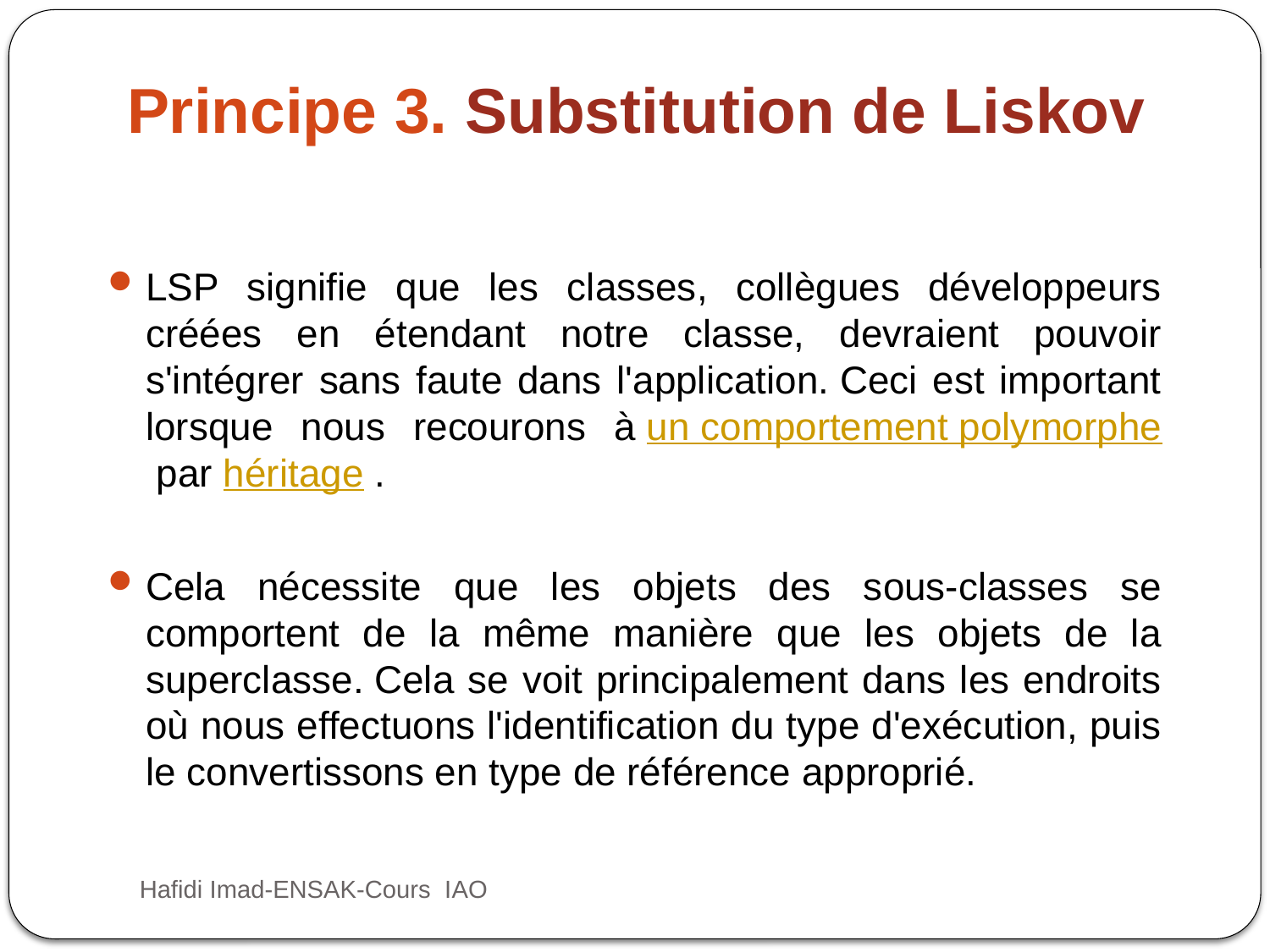

# Principe 3. Substitution de Liskov
LSP signifie que les classes, collègues développeurs créées en étendant notre classe, devraient pouvoir s'intégrer sans faute dans l'application. Ceci est important lorsque nous recourons à un comportement polymorphe par héritage .

Cela nécessite que les objets des sous-classes se comportent de la même manière que les objets de la superclasse. Cela se voit principalement dans les endroits où nous effectuons l'identification du type d'exécution, puis le convertissons en type de référence approprié.
Hafidi Imad-ENSAK-Cours  IAO